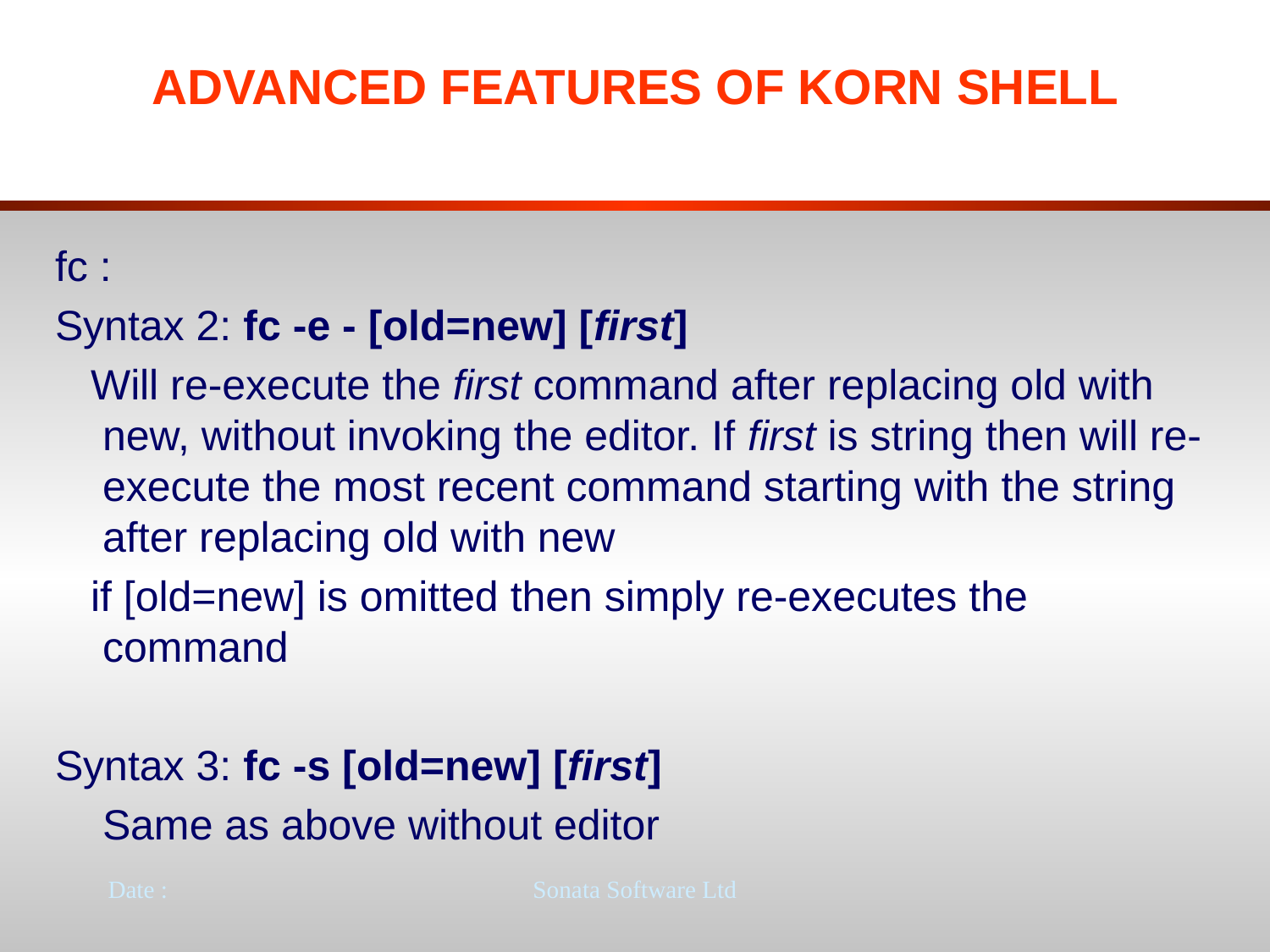

# ADVANCED FEATURES OF KORN SHELL
fc :
Syntax 2: fc -e - [old=new] [first]
   Will re-execute the first command after replacing old with new, without invoking the editor. If first is string then will re-execute the most recent command starting with the string after replacing old with new
   if [old=new] is omitted then simply re-executes the command

Syntax 3: fc -s [old=new] [first]
    Same as above without editor

Date :
Sonata Software Ltd